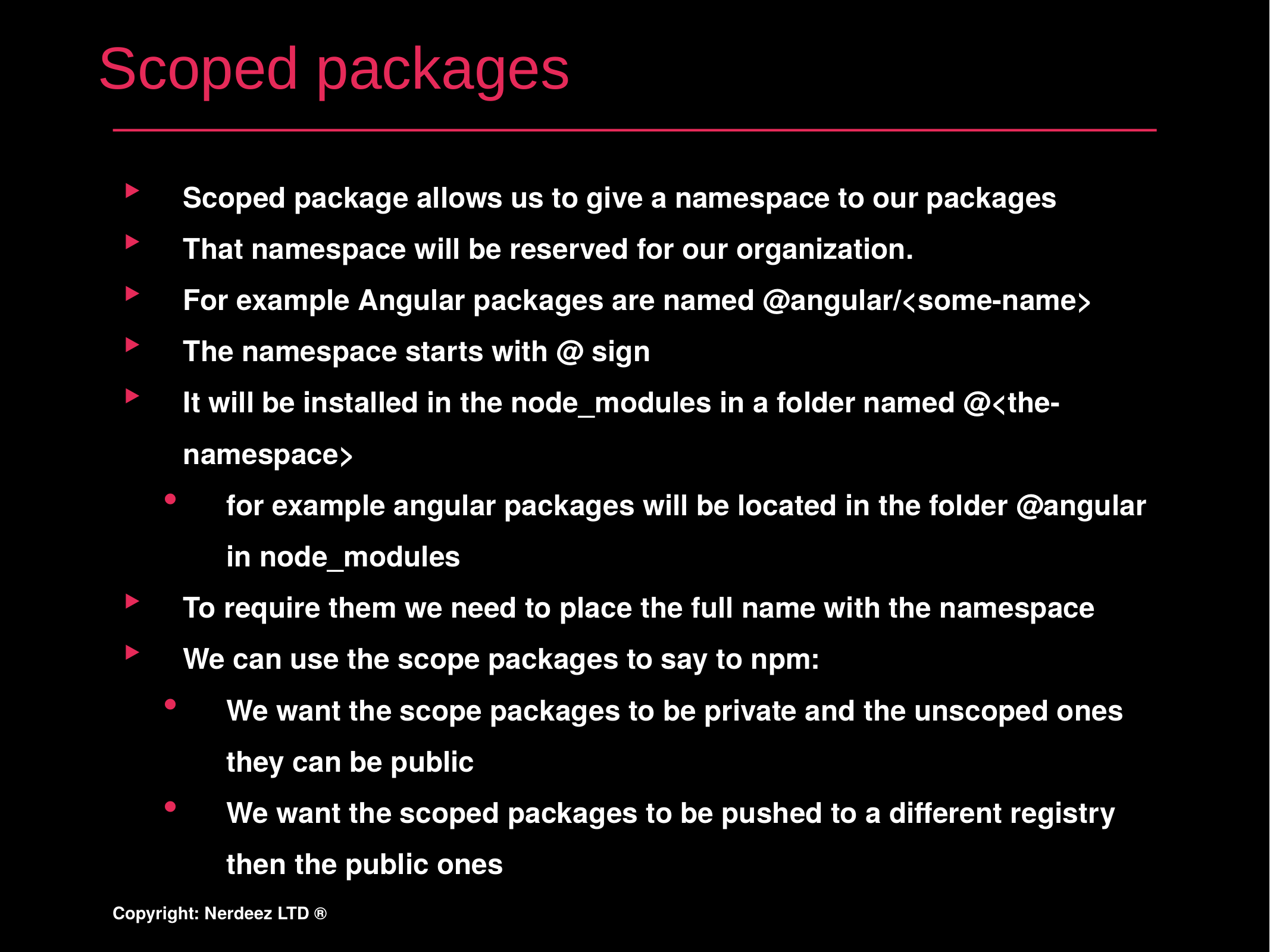

# Scoped packages

Scoped package allows us to give a namespace to our packages
That namespace will be reserved for our organization.
For example Angular packages are named @angular/<some-name>
The namespace starts with @ sign
It will be installed in the node_modules in a folder named @<the-namespace>
for example angular packages will be located in the folder @angular in node_modules
To require them we need to place the full name with the namespace
We can use the scope packages to say to npm:
We want the scope packages to be private and the unscoped ones they can be public
We want the scoped packages to be pushed to a different registry then the public ones

Copyright: Nerdeez LTD ®